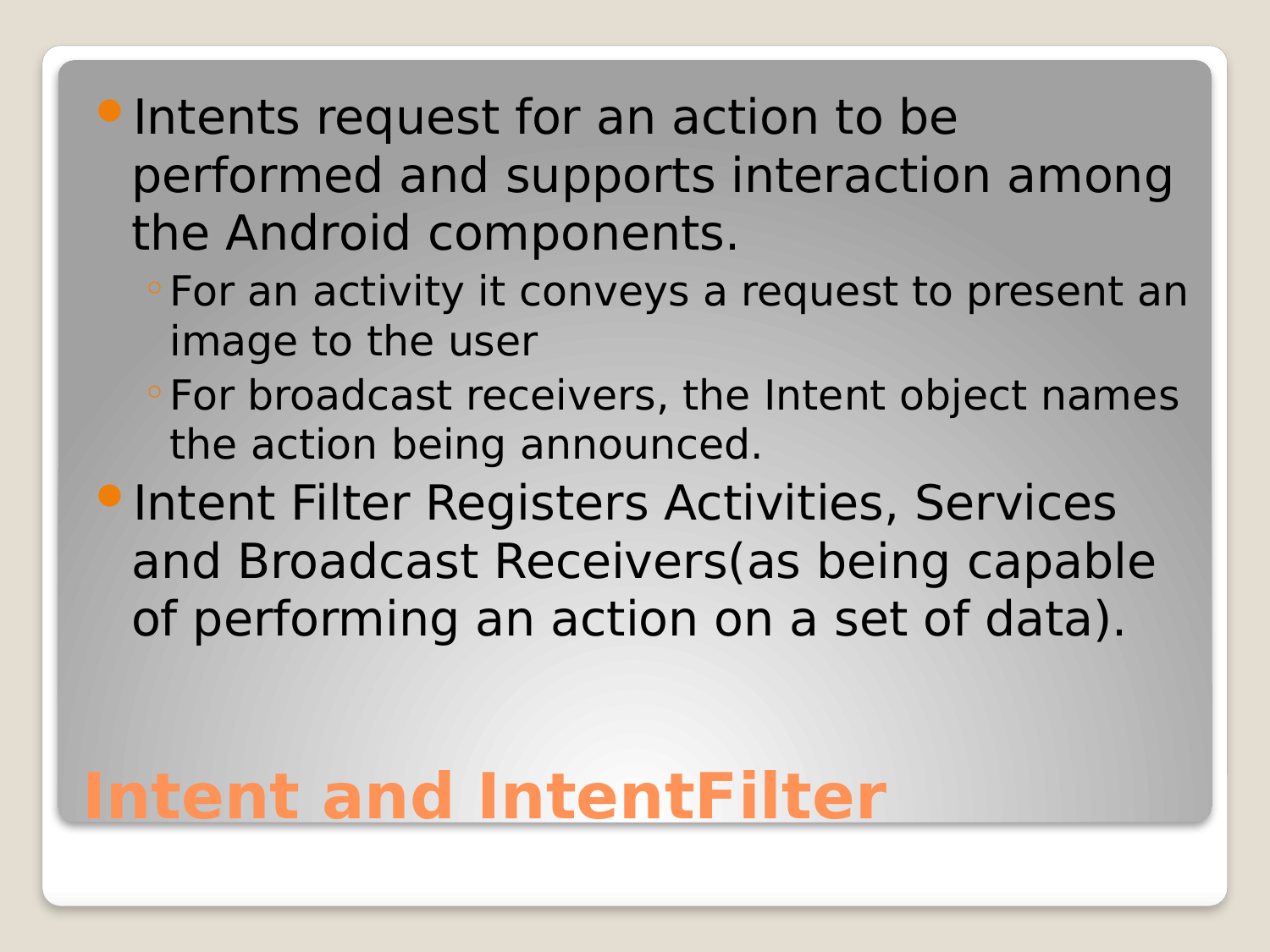

Intents request for an action to be performed and supports interaction among the Android components.
For an activity it conveys a request to present an image to the user
For broadcast receivers, the Intent object names the action being announced.
Intent Filter Registers Activities, Services and Broadcast Receivers(as being capable of performing an action on a set of data).

# Intent and IntentFilter